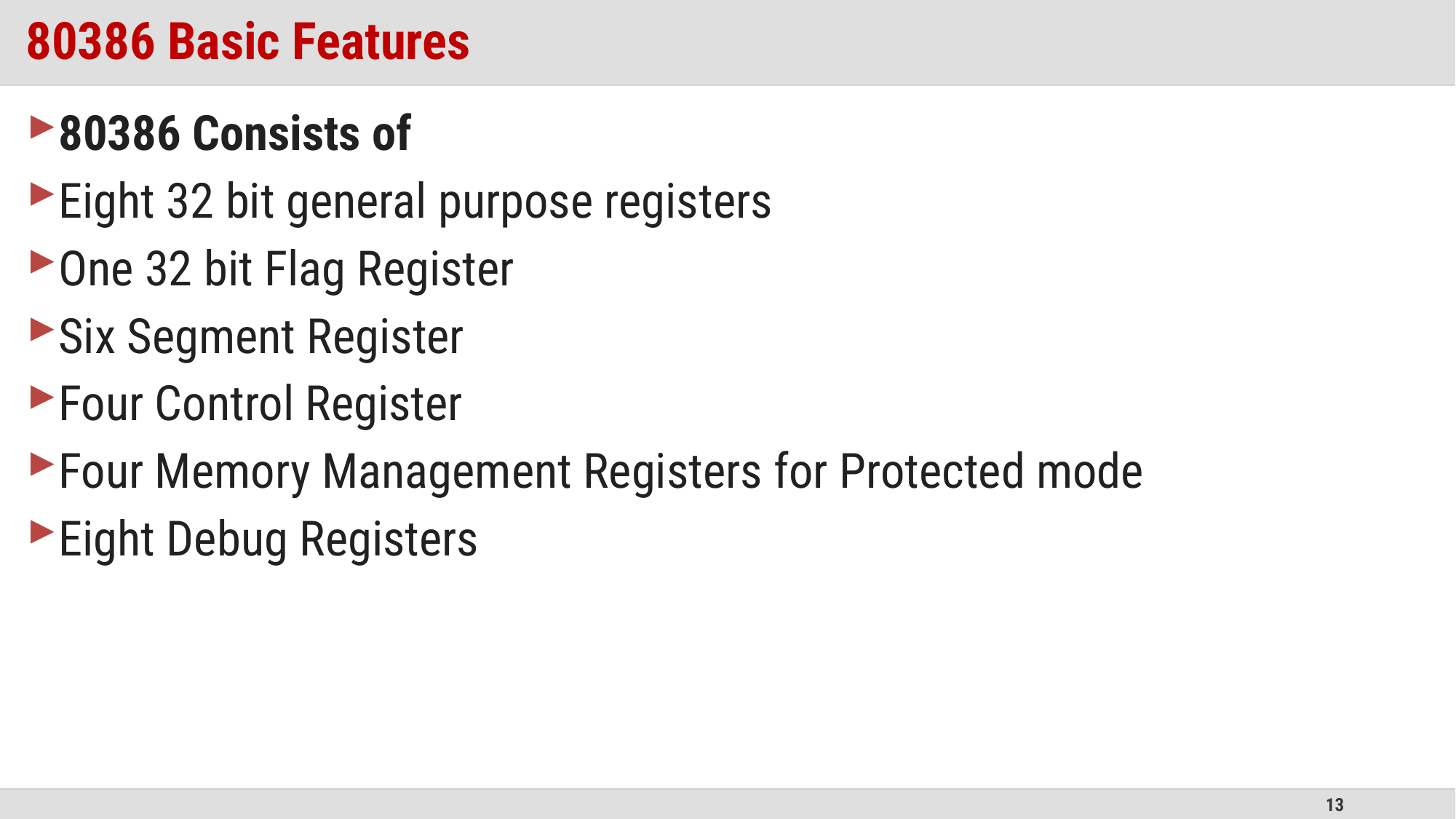

# 80386 Basic Features
80386 Consists of
Eight 32 bit general purpose registers
One 32 bit Flag Register
Six Segment Register
Four Control Register
Four Memory Management Registers for Protected mode
Eight Debug Registers